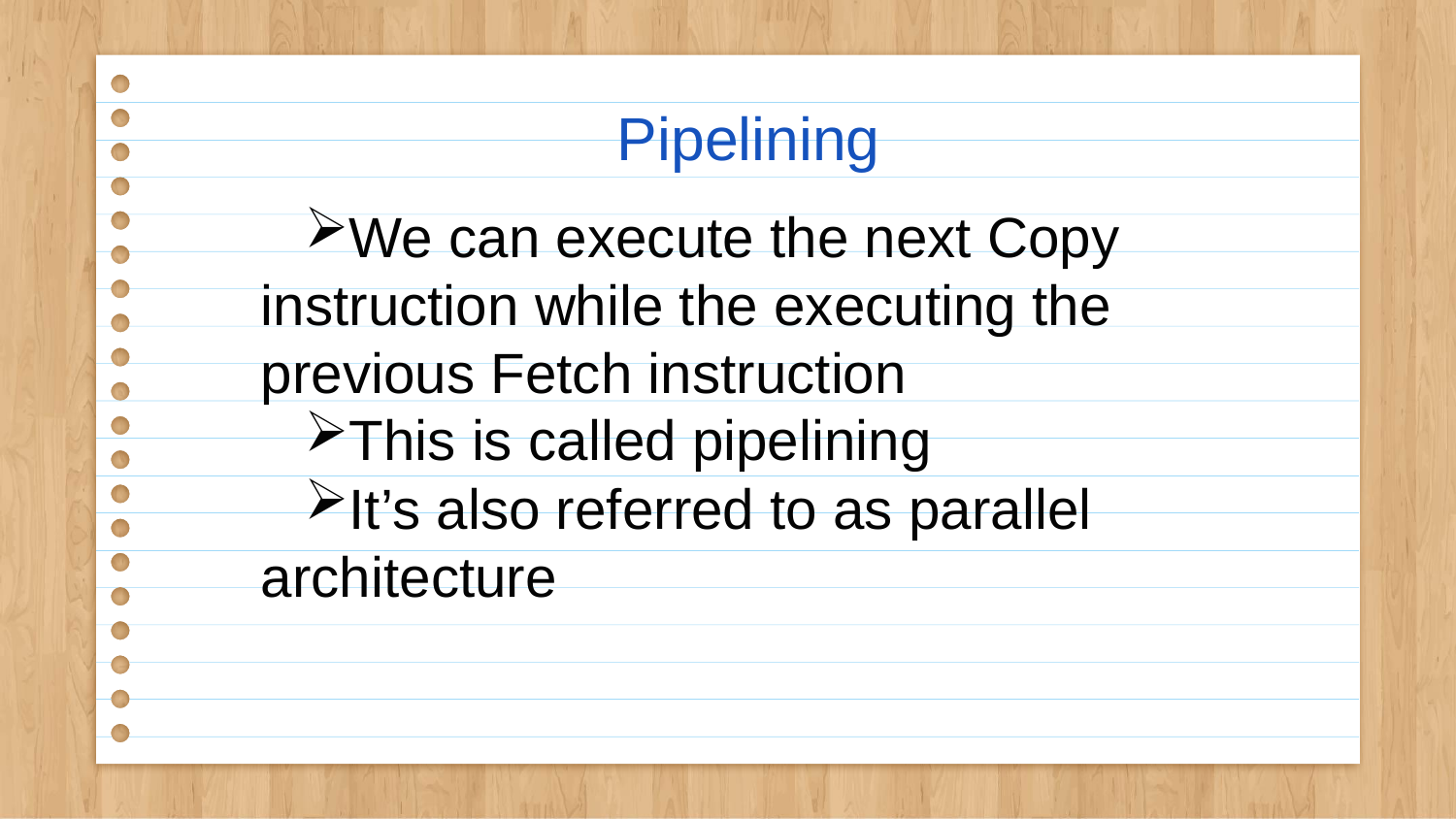

# Pipelining
We can execute the next Copy instruction while the executing the previous Fetch instruction
This is called pipelining
It’s also referred to as parallel architecture